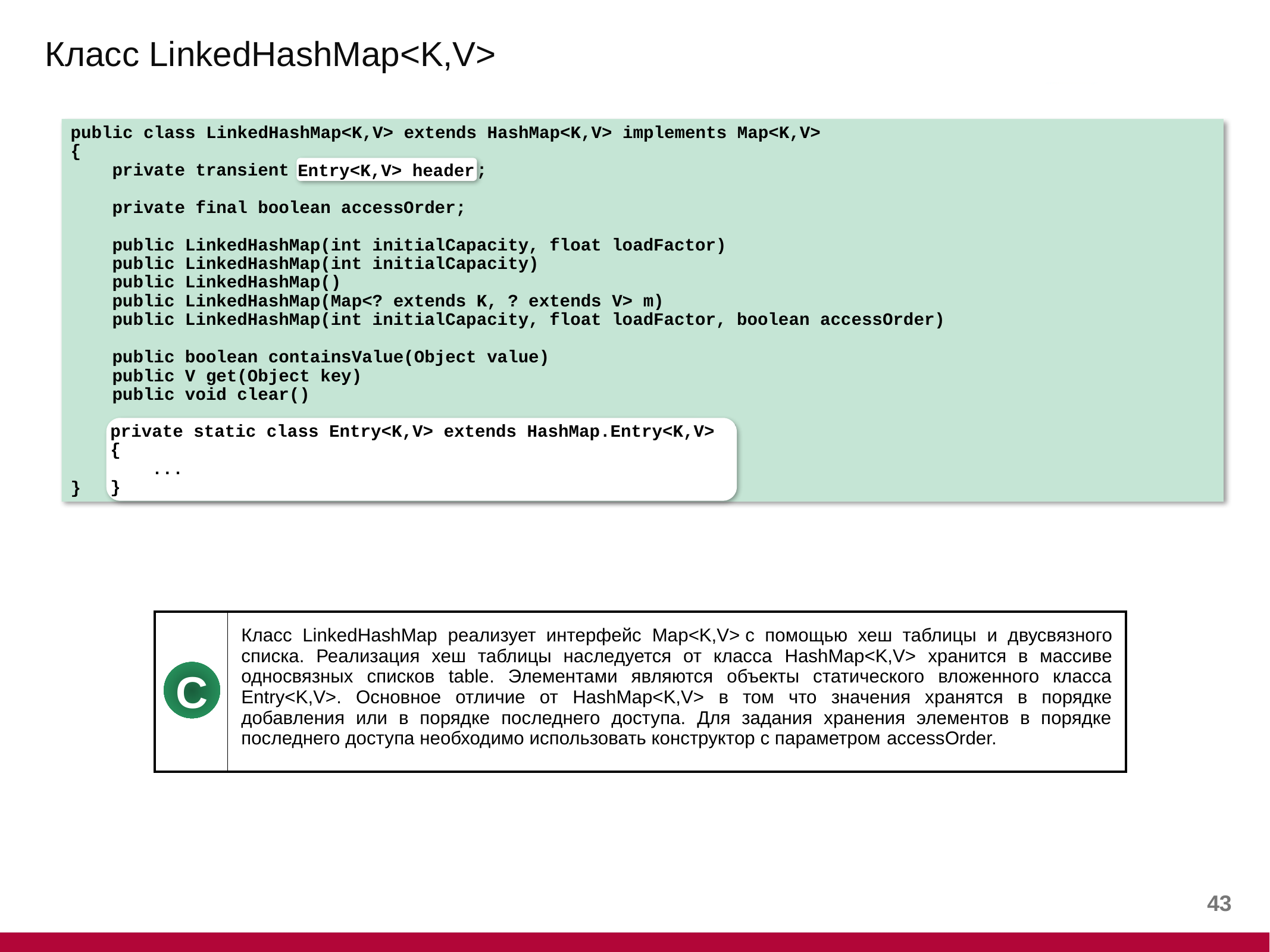

# Класс LinkedHashMap<K,V>
public class LinkedHashMap<K,V> extends HashMap<K,V> implements Map<K,V>
{
    private transient Entry<K,V> header;

    private final boolean accessOrder;

    public LinkedHashMap(int initialCapacity, float loadFactor)
    public LinkedHashMap(int initialCapacity)
    public LinkedHashMap()
    public LinkedHashMap(Map<? extends K, ? extends V> m)
    public LinkedHashMap(int initialCapacity, float loadFactor, boolean accessOrder)

    public boolean containsValue(Object value)
    public V get(Object key)
    public void clear()

    private static class Entry<K,V> extends HashMap.Entry<K,V> {
        ...
    }
}
Entry<K,V> header
private static class Entry<K,V> extends HashMap.Entry<K,V> {
    ...
}
|  | Класс LinkedHashMap реализует интерфейс Map<K,V> с помощью хеш таблицы и двусвязного списка. Реализация хеш таблицы наследуется от класса HashMap<K,V> хранится в массиве односвязных списков table. Элементами являются объекты статического вложенного класса Entry<K,V>. Основное отличие от HashMap<K,V> в том что значения хранятся в порядке добавления или в порядке последнего доступа. Для задания хранения элементов в порядке последнего доступа необходимо использовать конструктор с параметром accessOrder. |
| --- | --- |
C
43